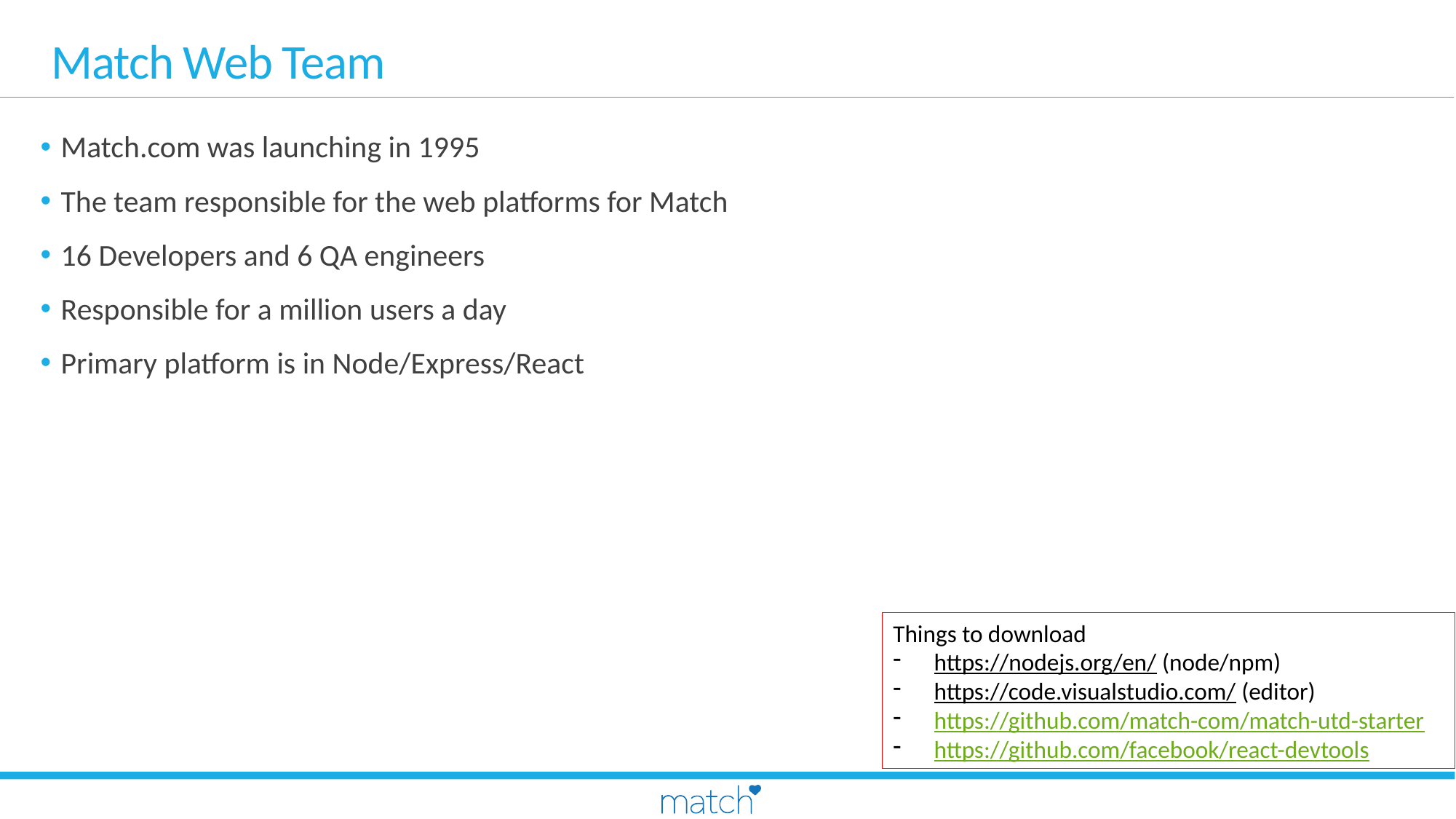

# Match Web Team
Match.com was launching in 1995
The team responsible for the web platforms for Match
16 Developers and 6 QA engineers
Responsible for a million users a day
Primary platform is in Node/Express/React
Things to download
https://nodejs.org/en/ (node/npm)
https://code.visualstudio.com/ (editor)
https://github.com/match-com/match-utd-starter
https://github.com/facebook/react-devtools